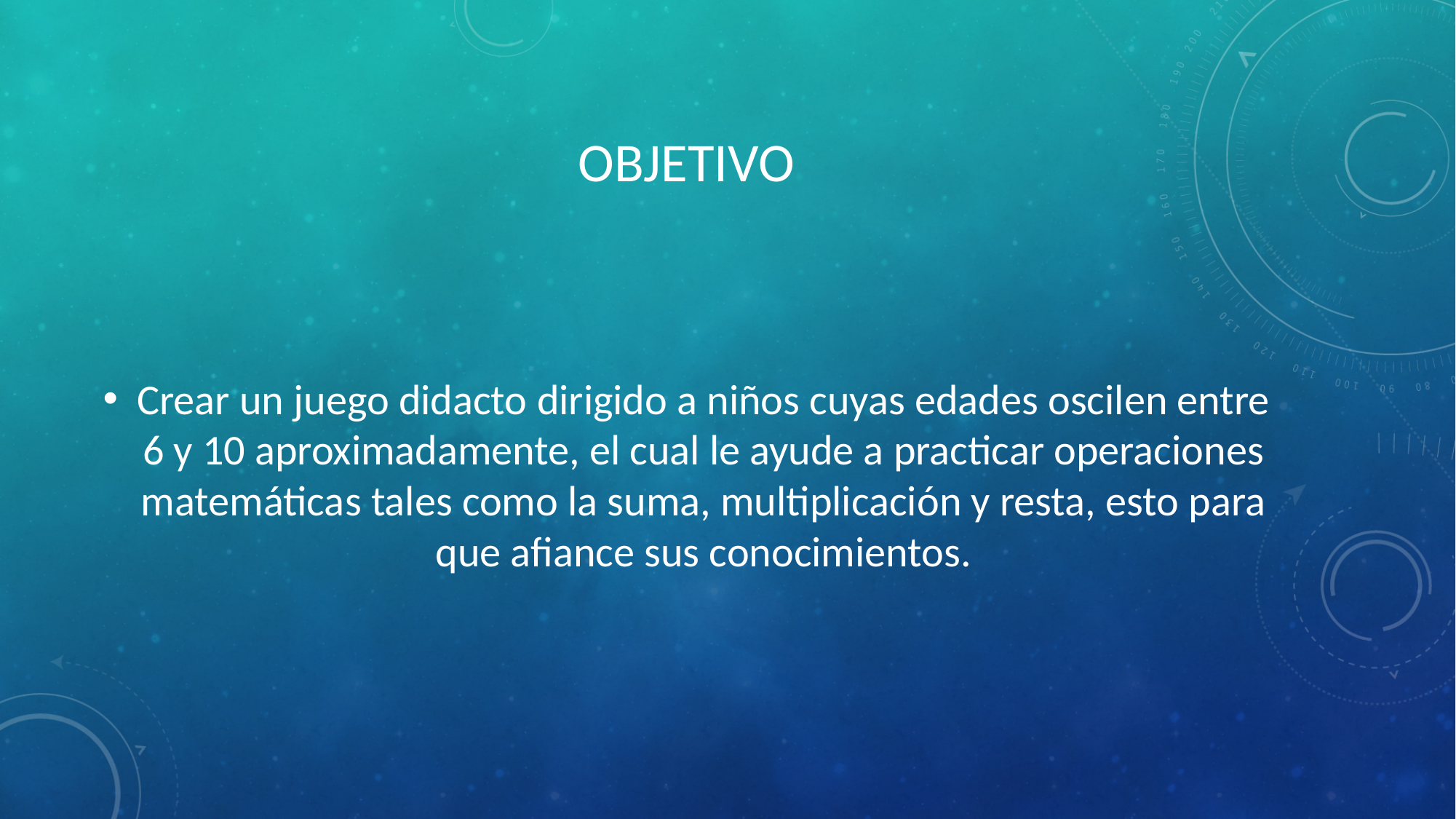

# Objetivo
Crear un juego didacto dirigido a niños cuyas edades oscilen entre 6 y 10 aproximadamente, el cual le ayude a practicar operaciones matemáticas tales como la suma, multiplicación y resta, esto para que afiance sus conocimientos.